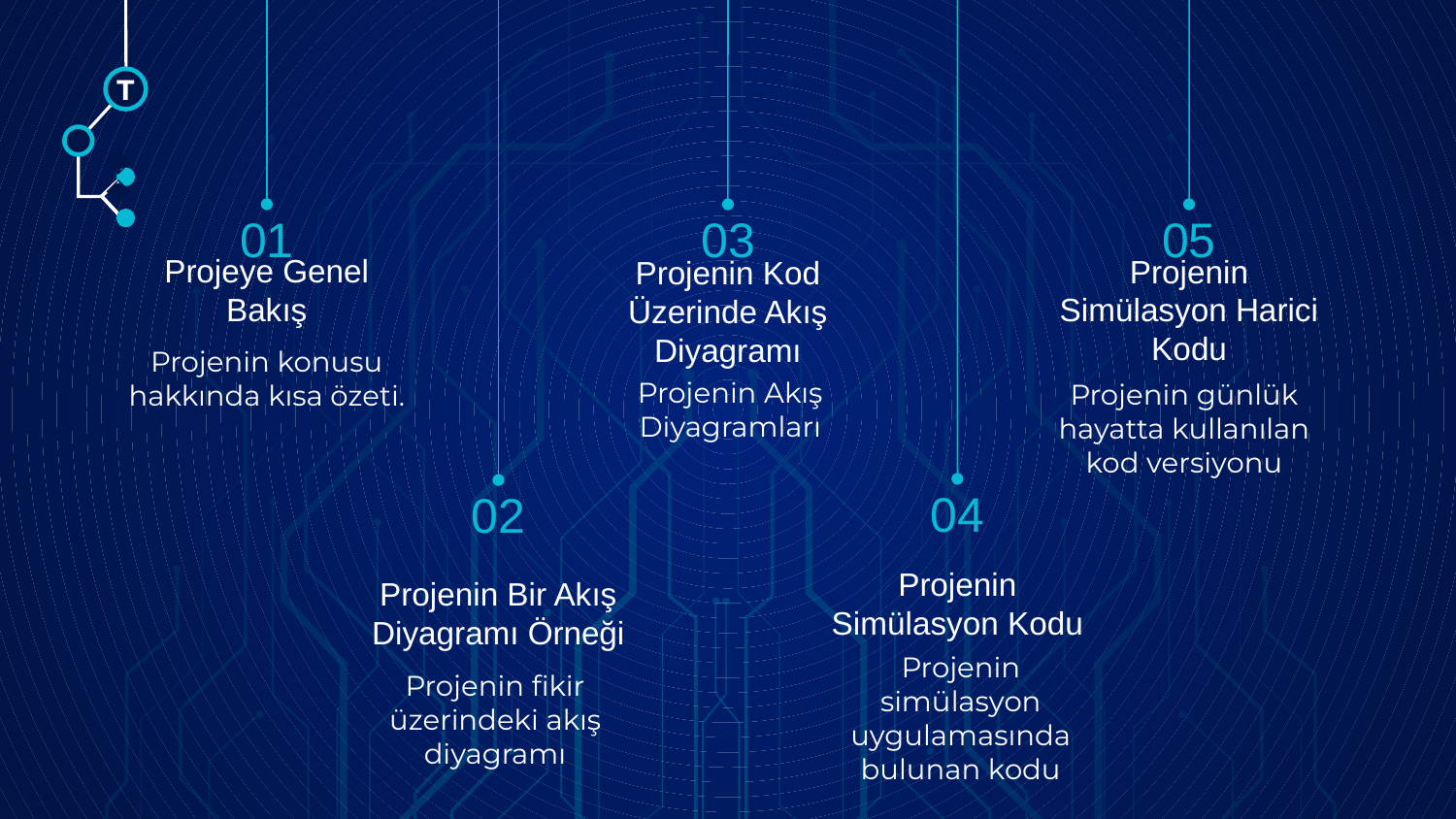

T

🠺

01
03
05
🠺
# Projeye Genel Bakış
Projenin Simülasyon Harici Kodu
Projenin Kod Üzerinde Akış Diyagramı
Projenin konusu hakkında kısa özeti.
Projenin Akış Diyagramları
Projenin günlük hayatta kullanılan kod versiyonu

04
02
Projenin Simülasyon Kodu
Projenin Bir Akış Diyagramı Örneği
Projenin simülasyon uygulamasında bulunan kodu
Projenin fikir üzerindeki akış diyagramı